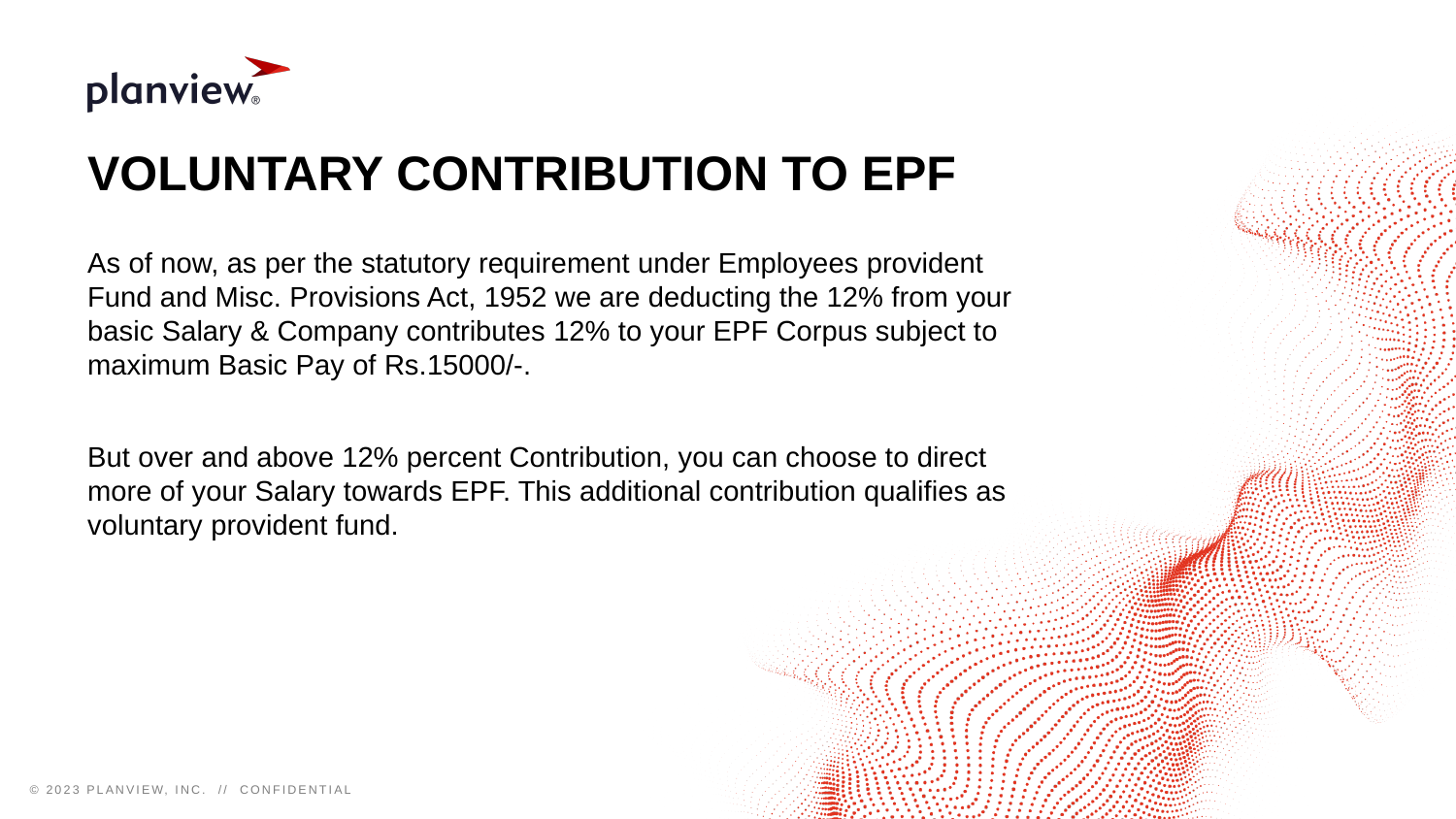

# Voluntary contribution to EPF
As of now, as per the statutory requirement under Employees provident Fund and Misc. Provisions Act, 1952 we are deducting the 12% from your basic Salary & Company contributes 12% to your EPF Corpus subject to maximum Basic Pay of Rs.15000/-.
But over and above 12% percent Contribution, you can choose to direct more of your Salary towards EPF. This additional contribution qualifies as voluntary provident fund.